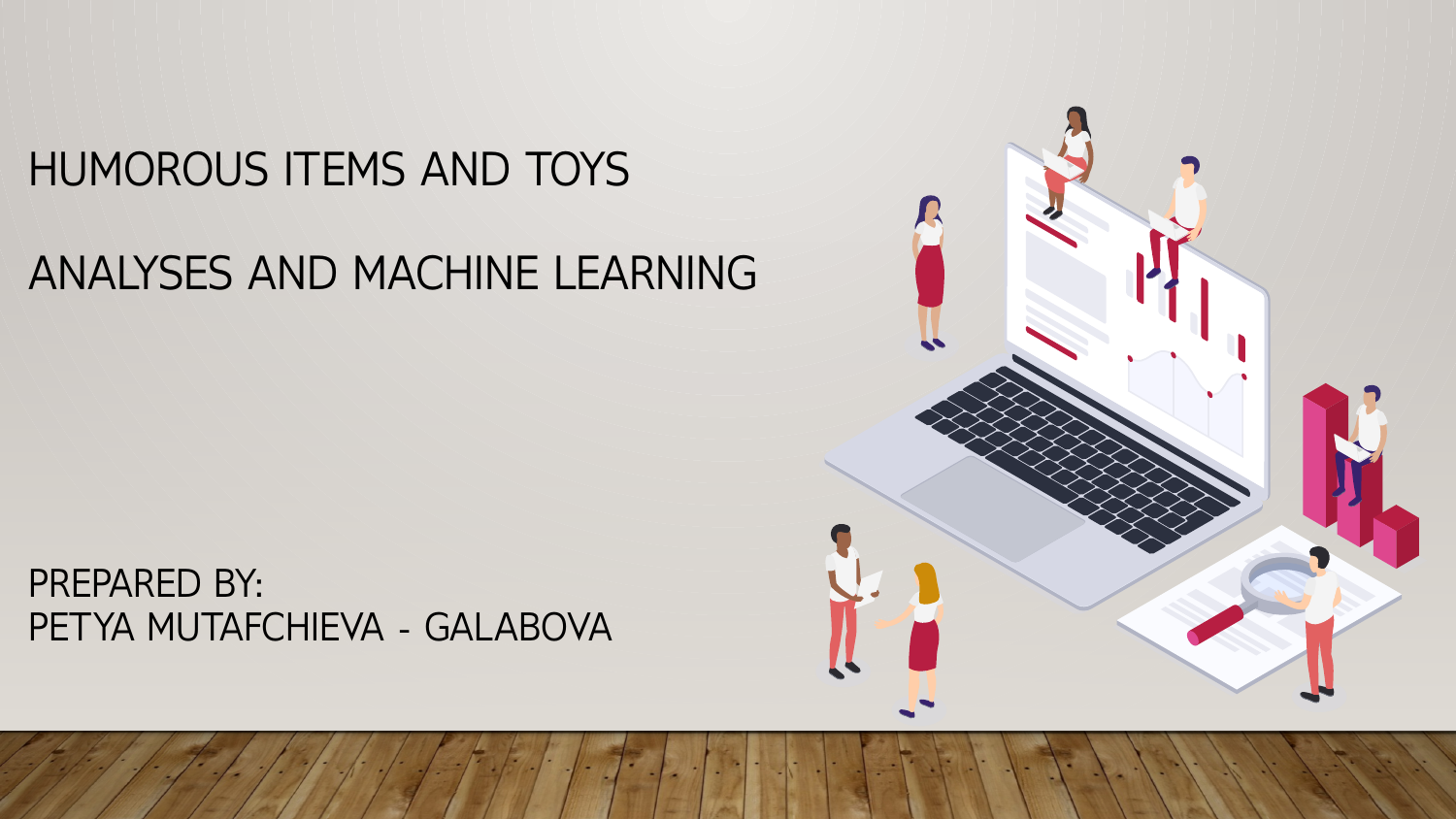

# HUMOROUS ITEMS AND TOYS Analyses and machine learning prepared by: petya mutafchieva - galabova